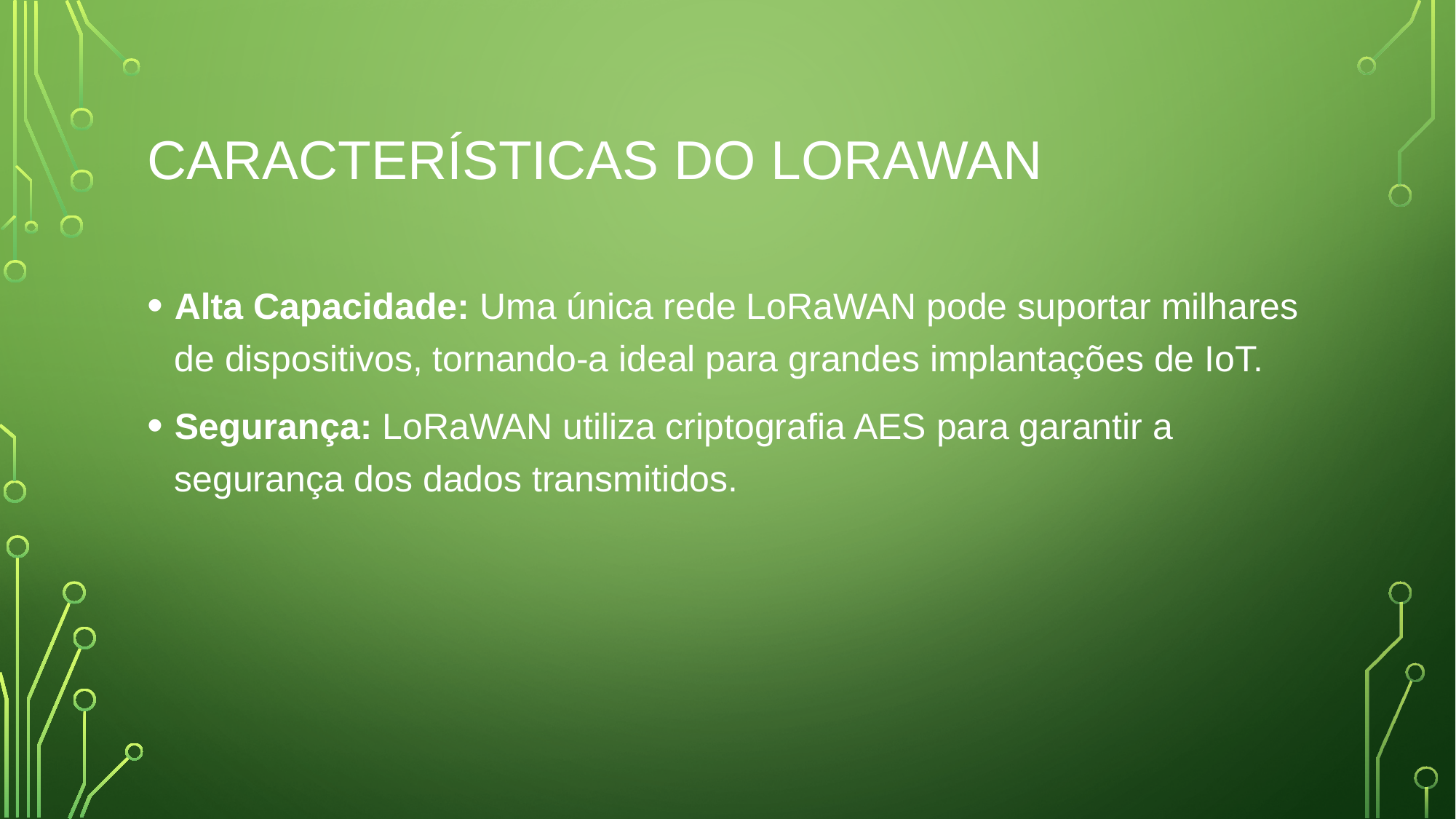

# Características do lorawan
Alta Capacidade: Uma única rede LoRaWAN pode suportar milhares de dispositivos, tornando-a ideal para grandes implantações de IoT.
Segurança: LoRaWAN utiliza criptografia AES para garantir a segurança dos dados transmitidos.